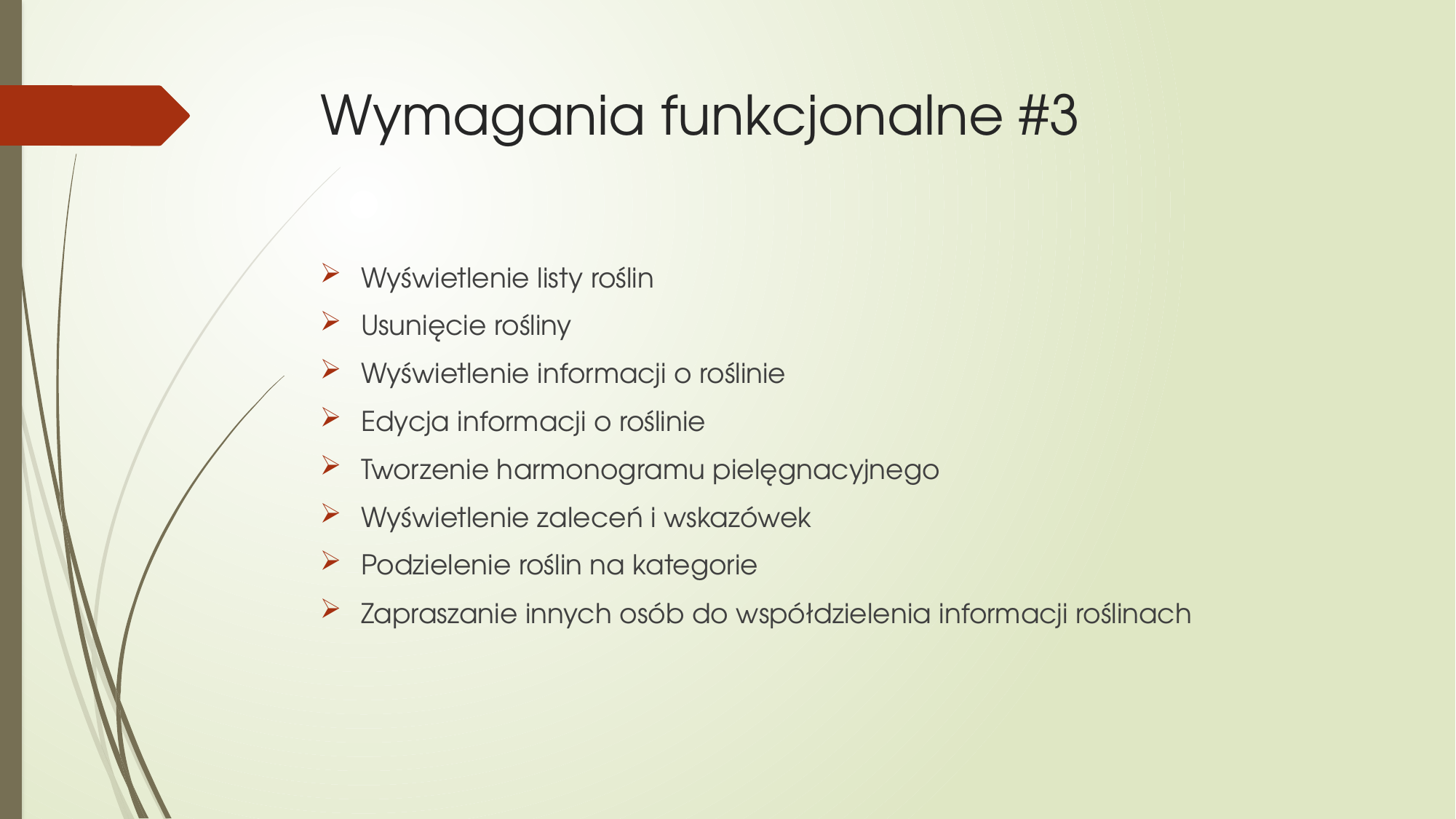

# Wymagania funkcjonalne #3
Wyświetlenie listy roślin
Usunięcie rośliny
Wyświetlenie informacji o roślinie
Edycja informacji o roślinie
Tworzenie harmonogramu pielęgnacyjnego
Wyświetlenie zaleceń i wskazówek
Podzielenie roślin na kategorie
Zapraszanie innych osób do współdzielenia informacji roślinach